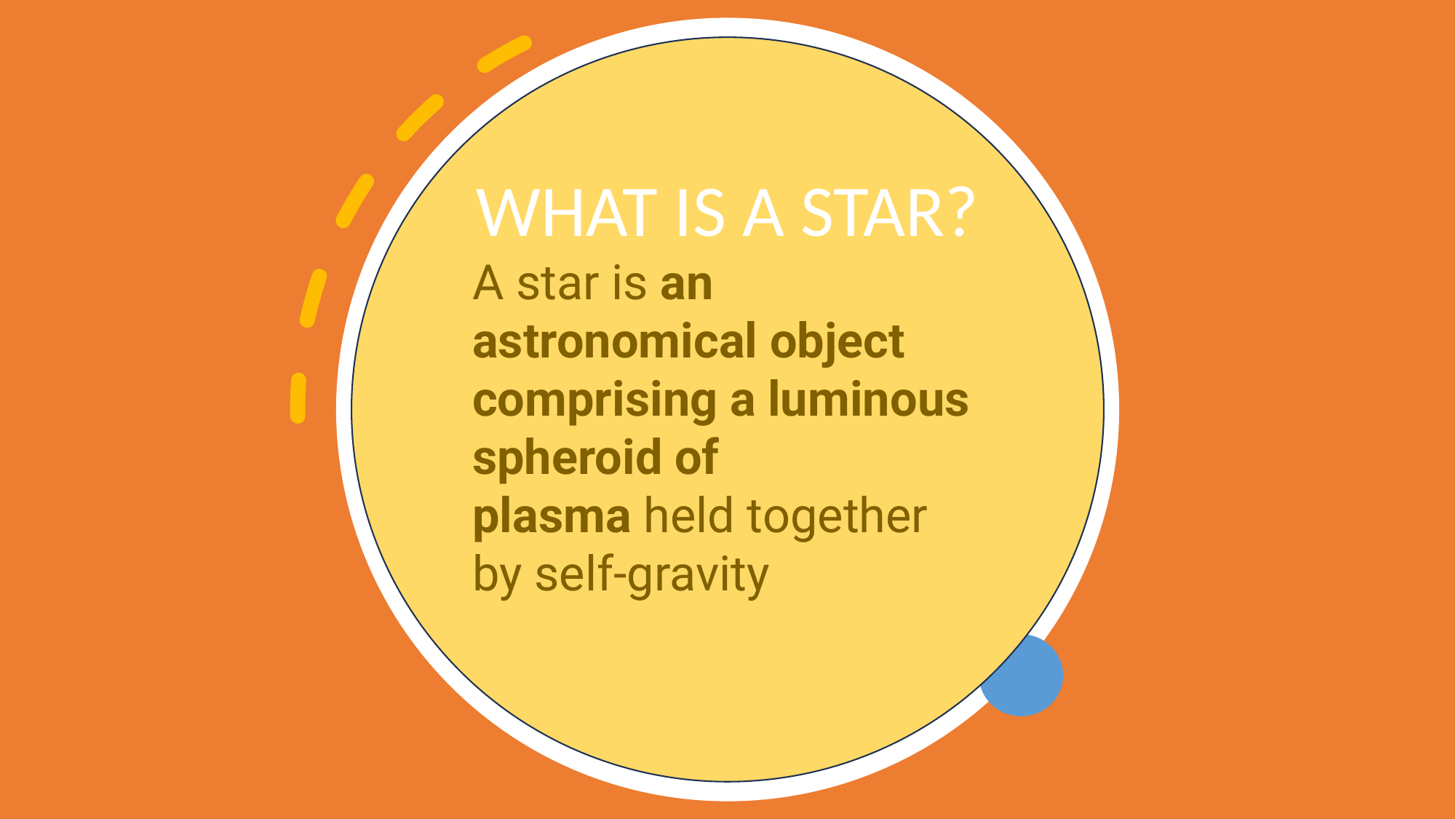

WHAT IS A STAR?
A star is an astronomical object comprising a luminous spheroid of plasma held together by self-gravity

# THE SUN:OUR CLOSEST STAR